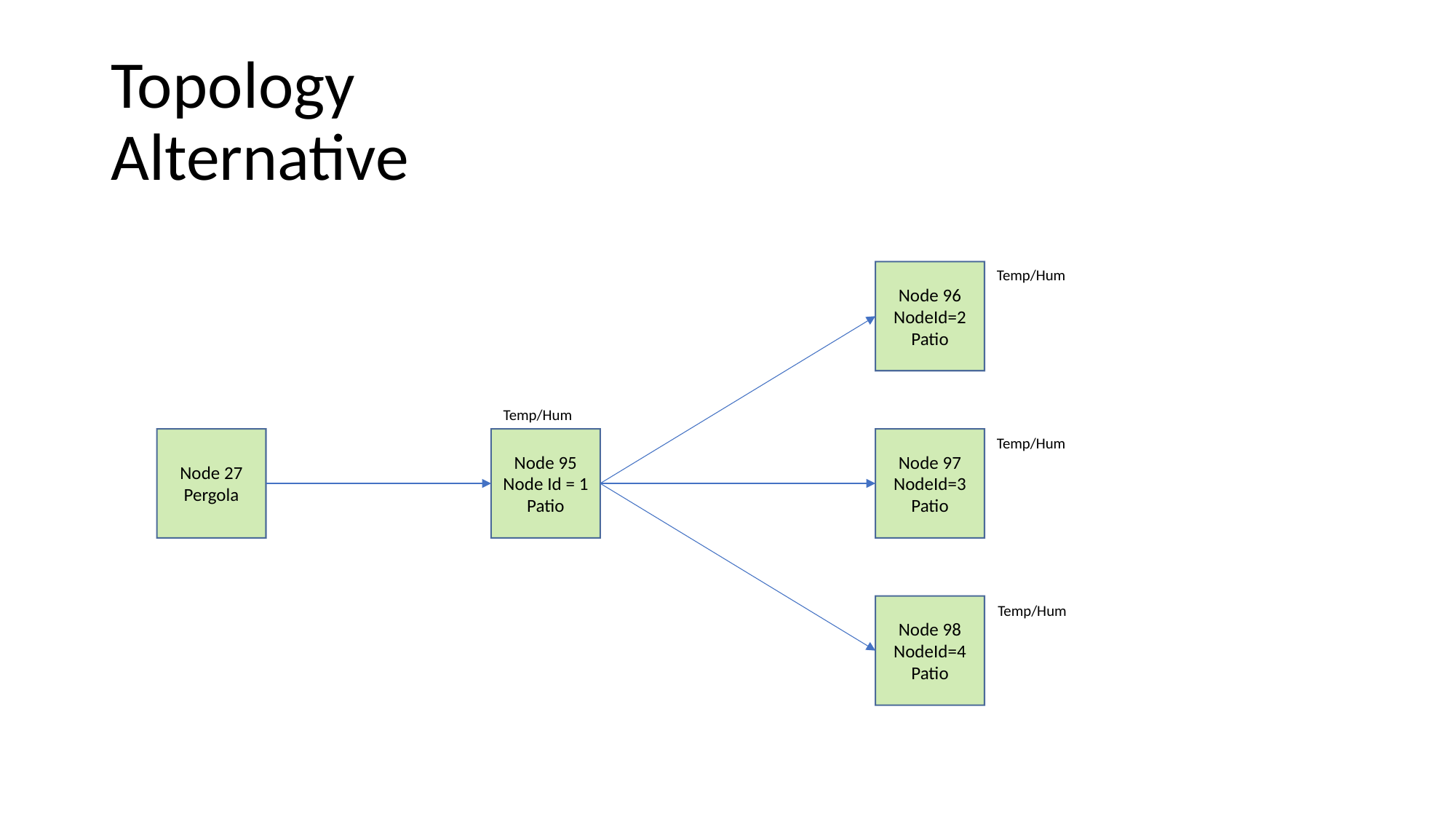

# Topology Alternative
Temp/Hum
Node 96
NodeId=2
Patio
Temp/Hum
Temp/Hum
Node 27
Pergola
Node 95
Node Id = 1
Patio
Node 97
NodeId=3
Patio
Temp/Hum
Node 98
NodeId=4
Patio